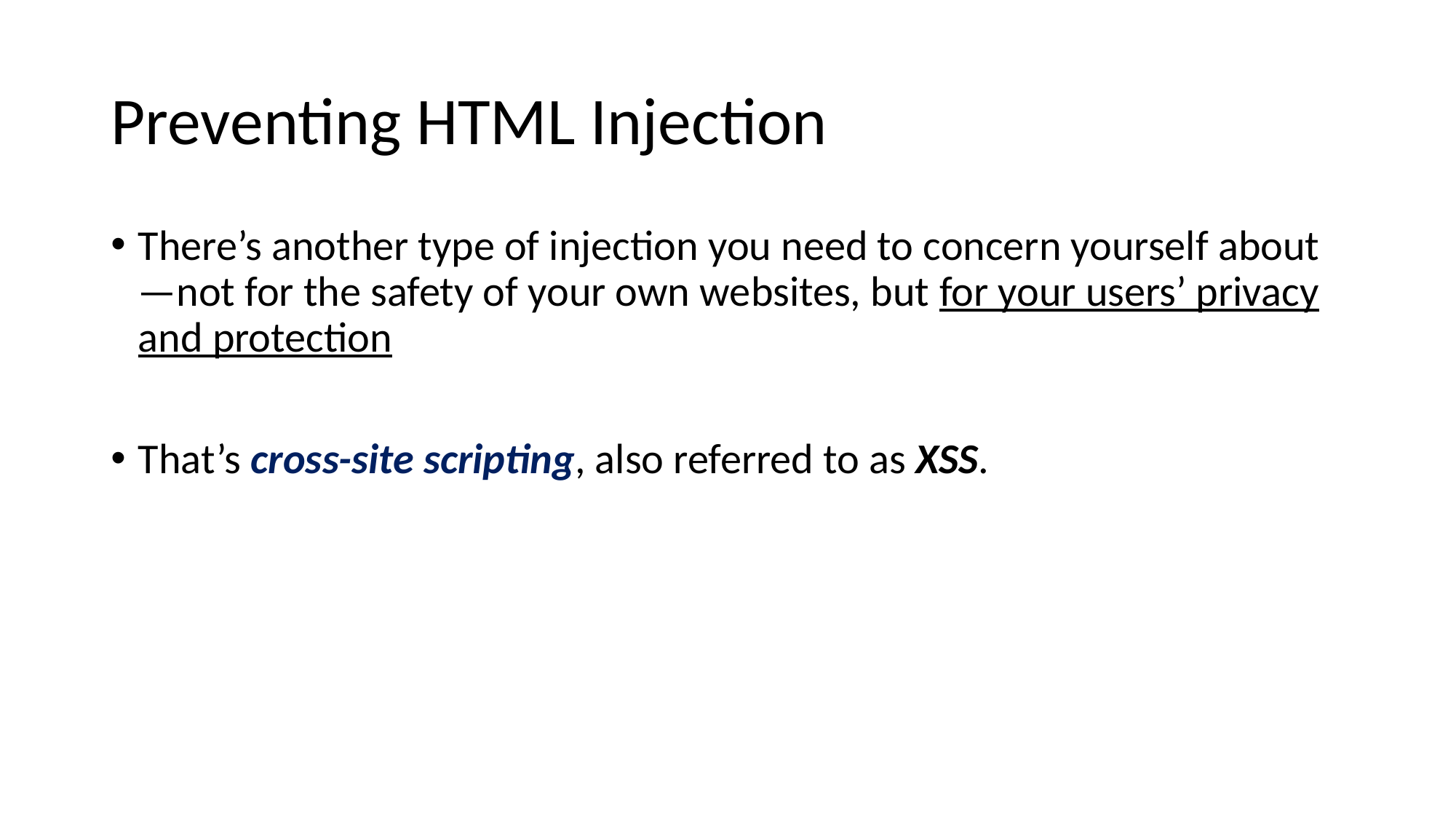

# Preventing HTML Injection
There’s another type of injection you need to concern yourself about—not for the safety of your own websites, but for your users’ privacy and protection

That’s cross-site scripting, also referred to as XSS.